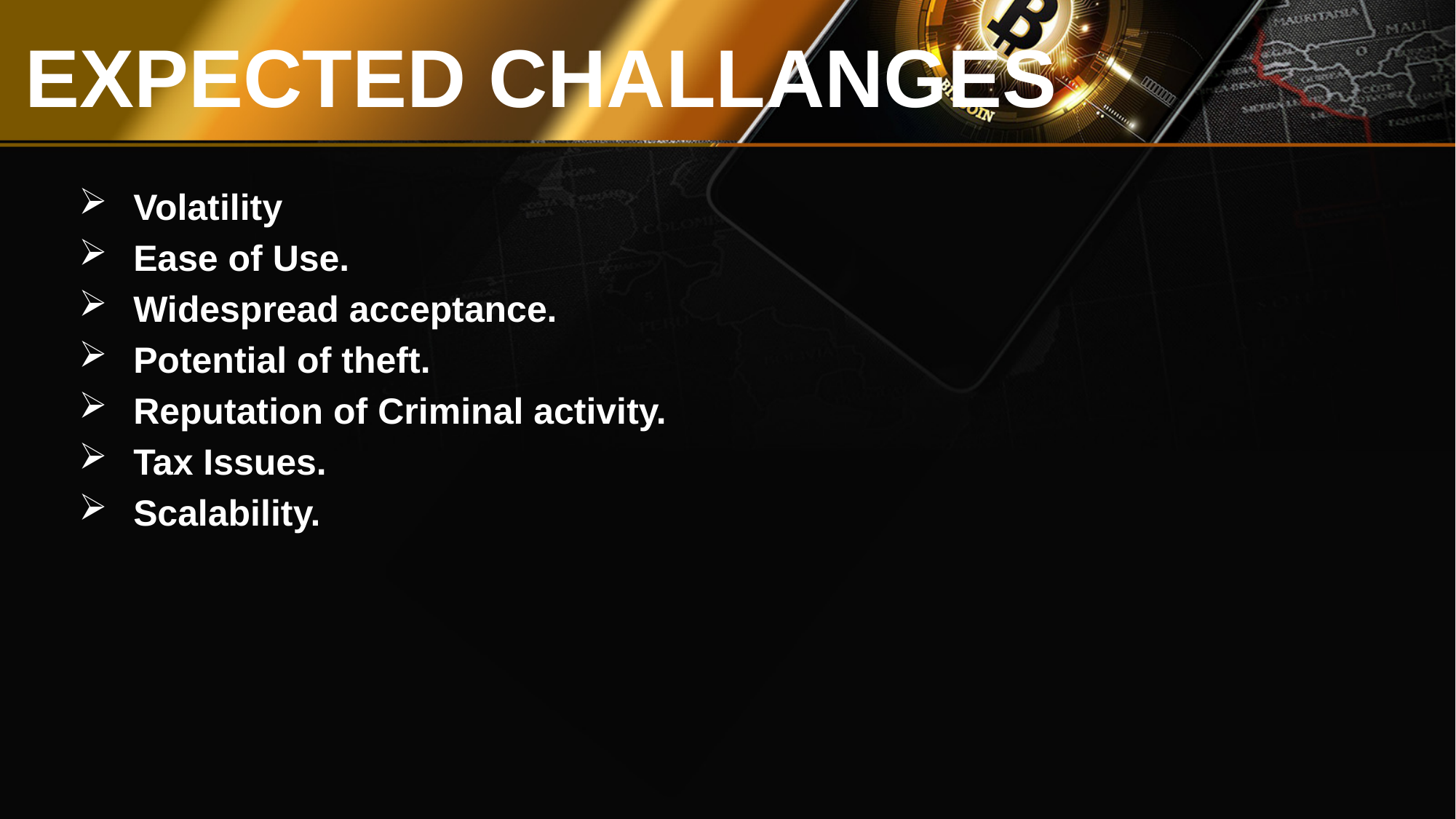

# EXPECTED CHALLANGES
Volatility
Ease of Use.
Widespread acceptance.
Potential of theft.
Reputation of Criminal activity.
Tax Issues.
Scalability.